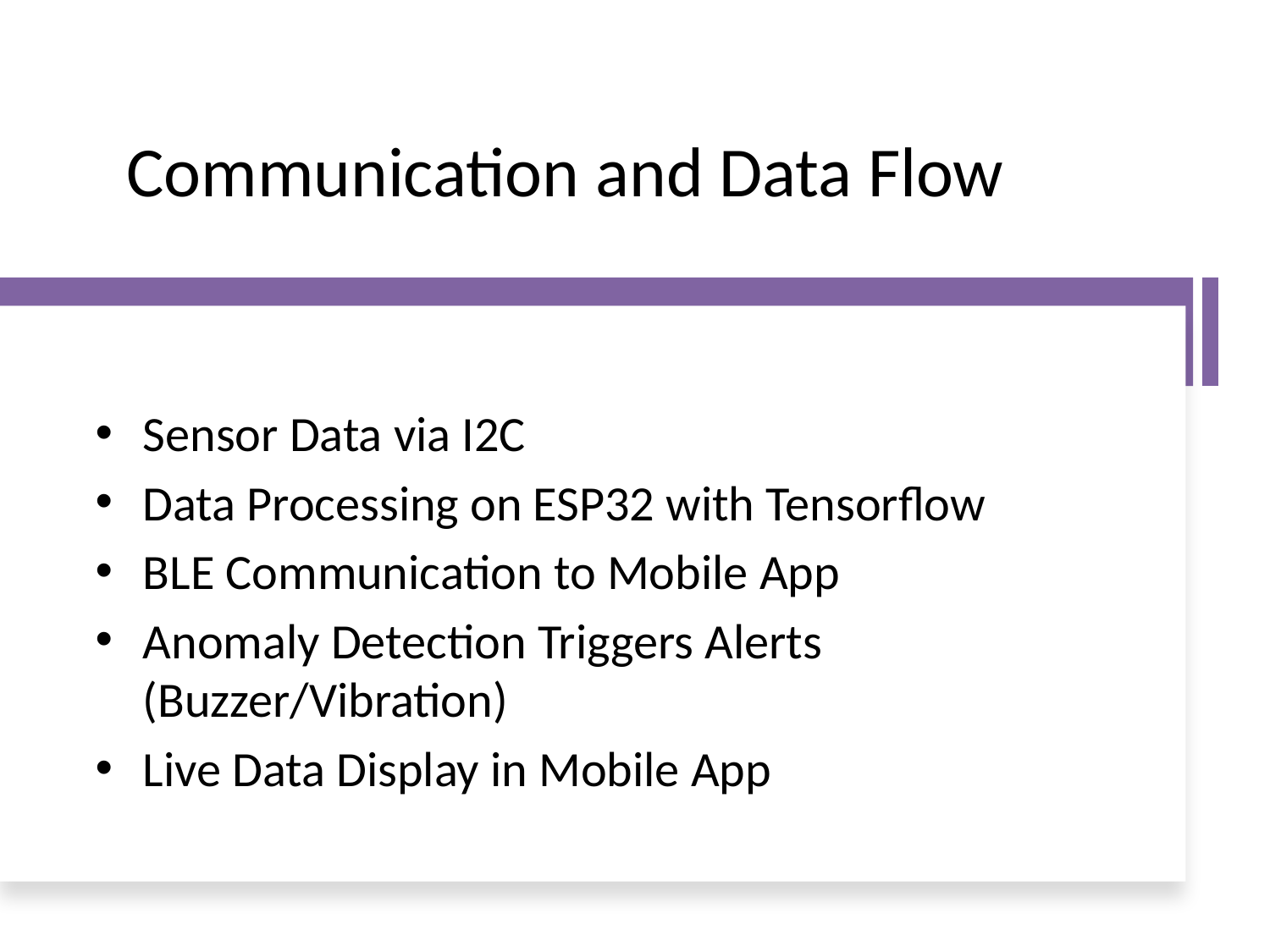

# Communication and Data Flow

Sensor Data via I2C
Data Processing on ESP32 with Tensorflow
BLE Communication to Mobile App
Anomaly Detection Triggers Alerts (Buzzer/Vibration)
Live Data Display in Mobile App